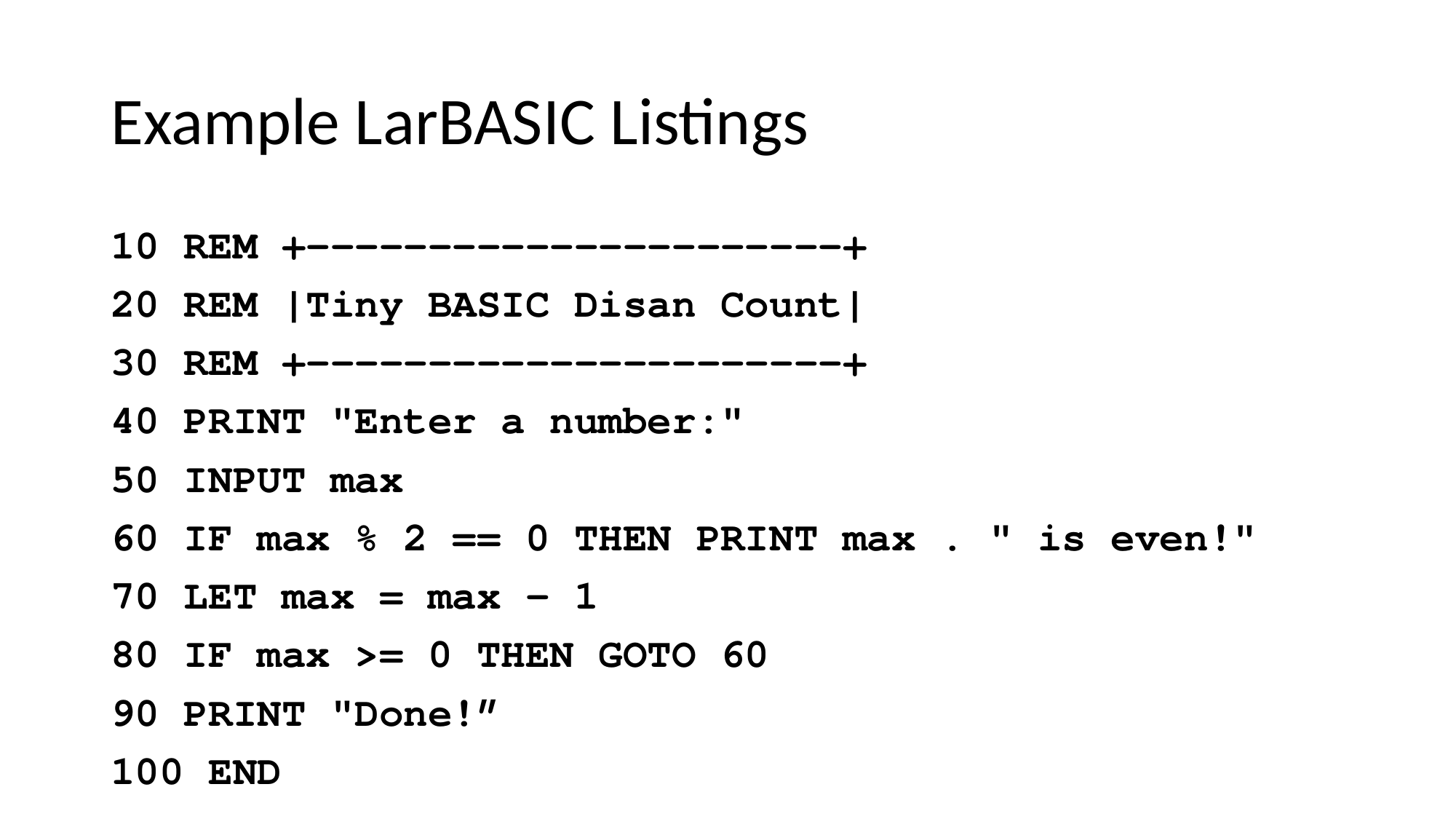

# Example LarBASIC Listings
10 REM +----------------------+
20 REM |Tiny BASIC Disan Count|
30 REM +----------------------+
40 PRINT "Enter a number:"
50 INPUT max
60 IF max % 2 == 0 THEN PRINT max . " is even!"
70 LET max = max - 1
80 IF max >= 0 THEN GOTO 60
90 PRINT "Done!”
100 END